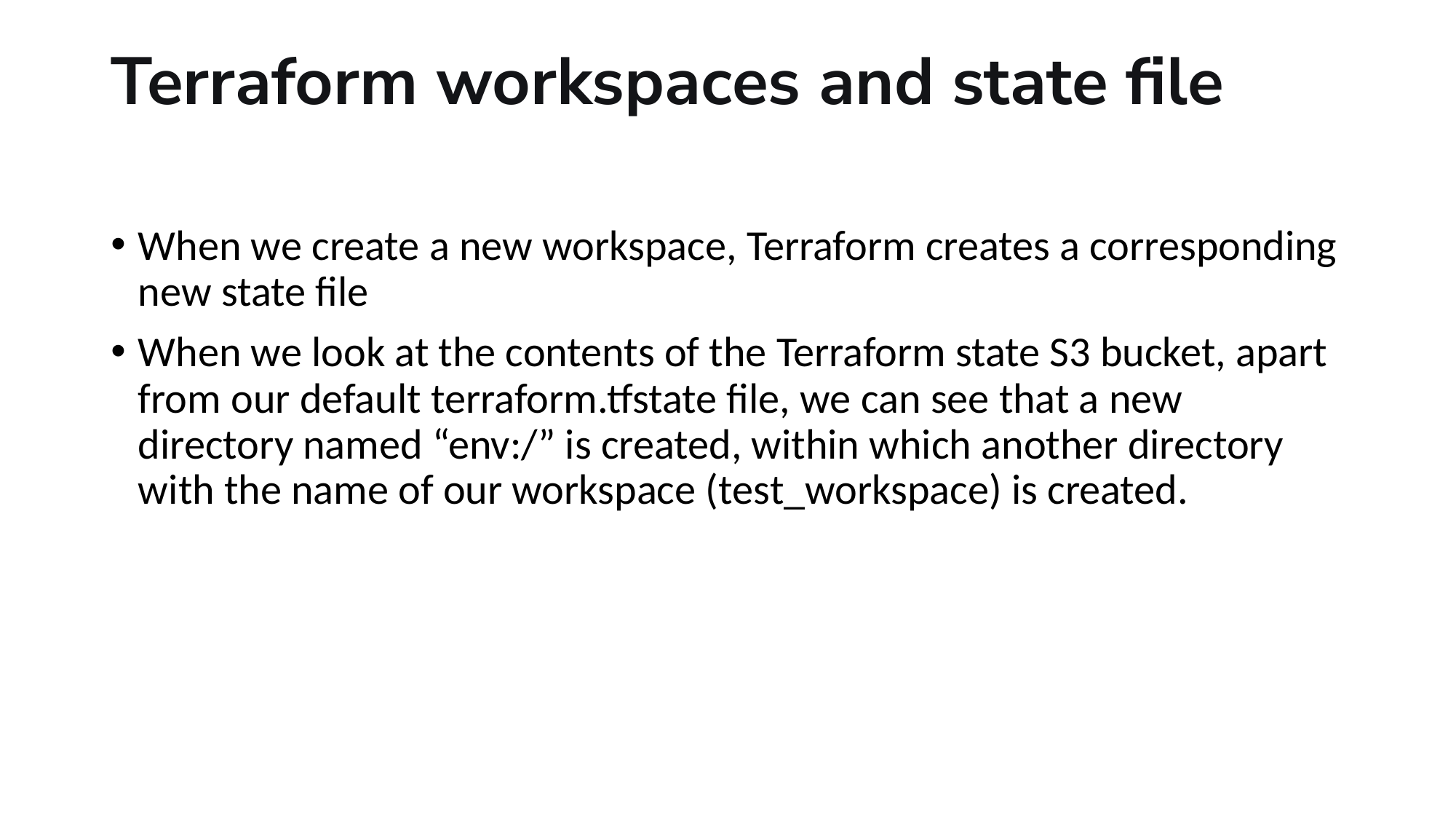

# Terraform workspaces and state file
When we create a new workspace, Terraform creates a corresponding new state file
When we look at the contents of the Terraform state S3 bucket, apart from our default terraform.tfstate file, we can see that a new directory named “env:/” is created, within which another directory with the name of our workspace (test_workspace) is created.